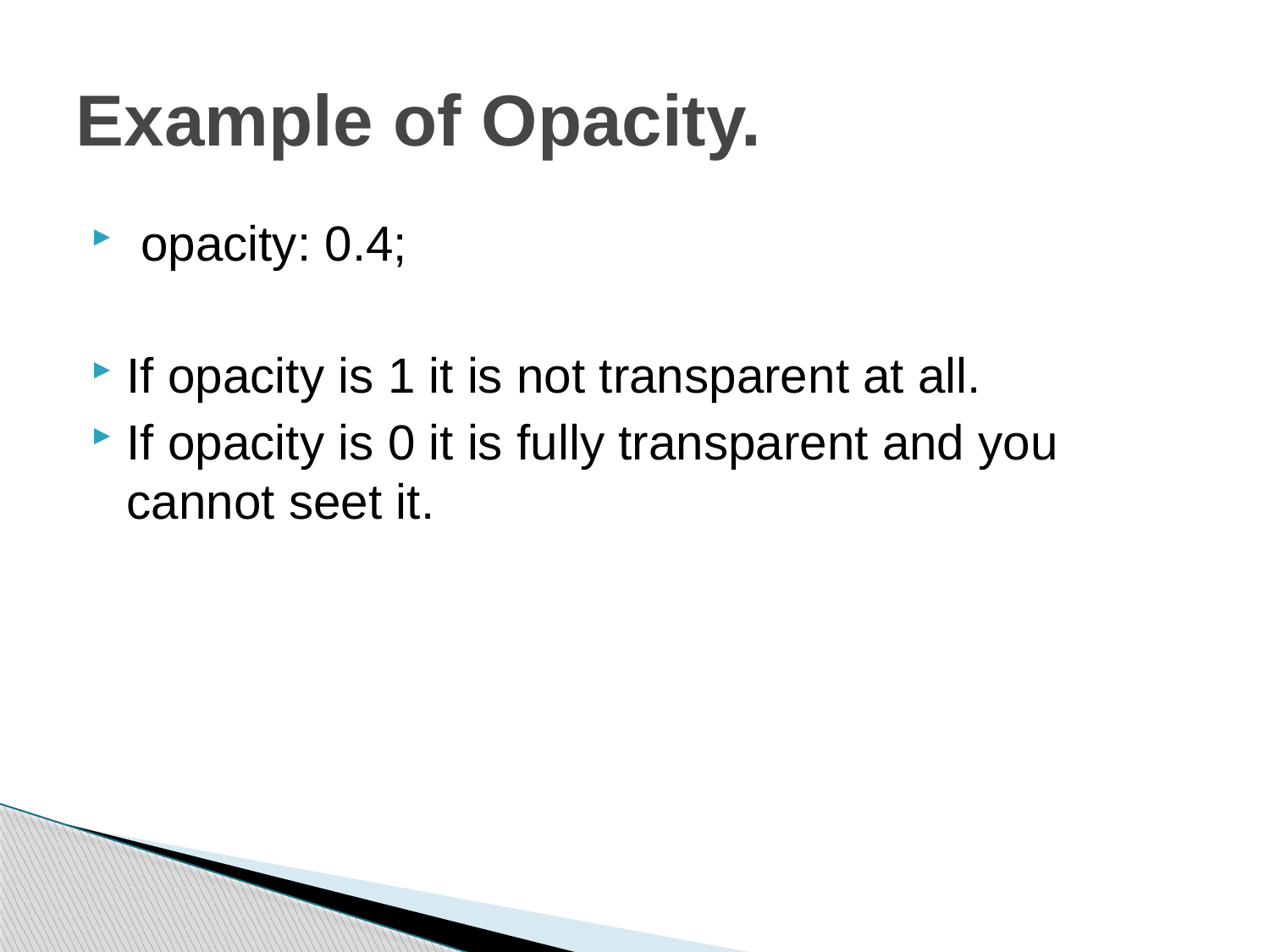

# Example of Opacity.
 opacity: 0.4;

If opacity is 1 it is not transparent at all.
If opacity is 0 it is fully transparent and you cannot seet it.